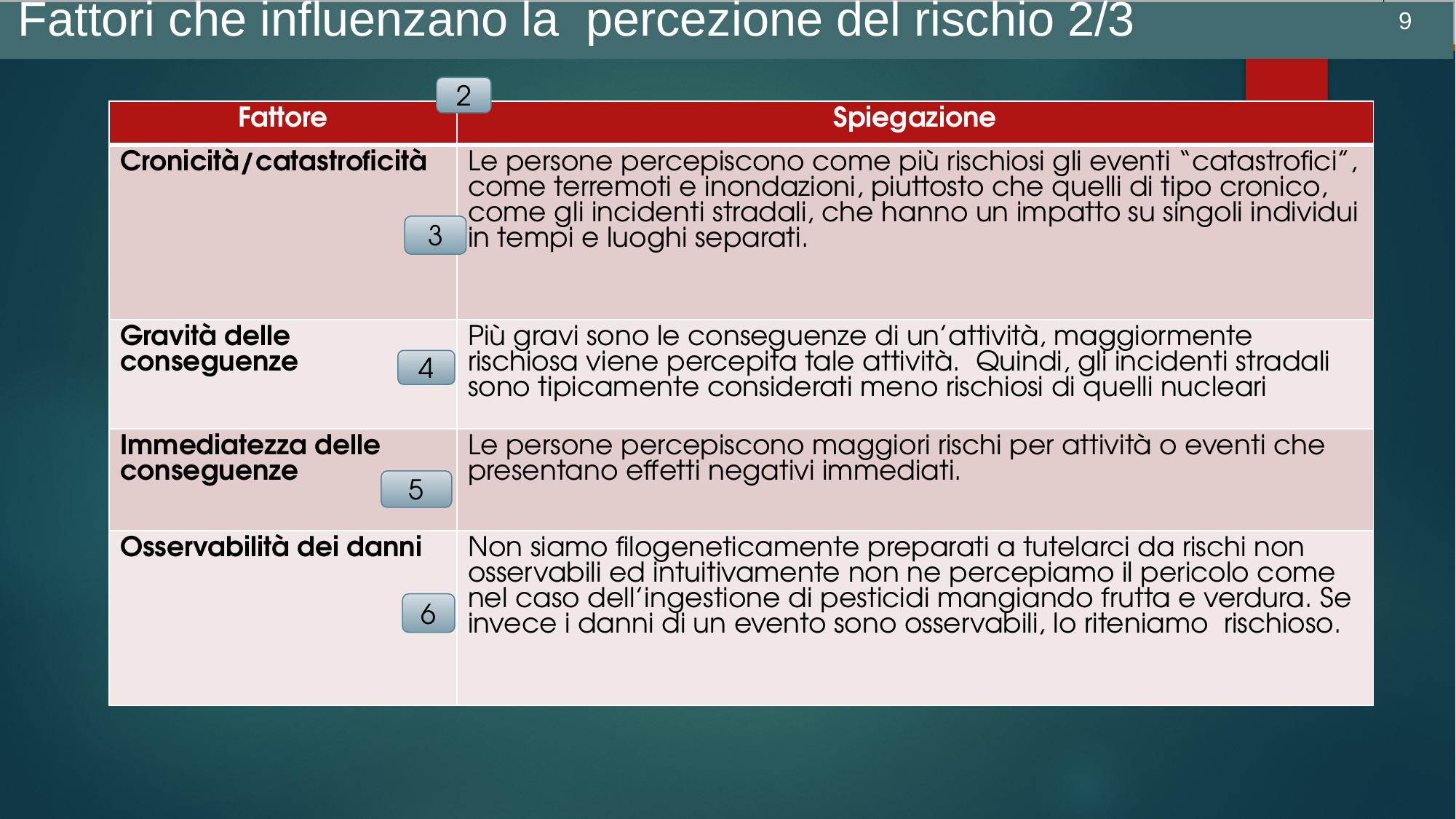

Gli attacchi informatici nella storia
9
Fattori che influenzano la  percezione del rischio 2/3
Immagine

Con audio  1. tabella vuota

Le intestazioni rdi riga e i relativi testi si visualizzano appaiati

2
| Fattore | Spiegazione |
| --- | --- |
| Cronicità/catastroficità | Le persone percepiscono come più rischiosi gli eventi “catastrofici”, come terremoti e inondazioni, piuttosto che quelli di tipo cronico, come gli incidenti stradali, che hanno un impatto su singoli individui in tempi e luoghi separati. |
| Gravità delle conseguenze | Più gravi sono le conseguenze di un’attività, maggiormente rischiosa viene percepita tale attività. Quindi, gli incidenti stradali sono tipicamente considerati meno rischiosi di quelli nucleari |
| Immediatezza delle conseguenze | Le persone percepiscono maggiori rischi per attività o eventi che presentano effetti negativi immediati. |
| Osservabilità dei danni | Non siamo filogeneticamente preparati a tutelarci da rischi non osservabili ed intuitivamente non ne percepiamo il pericolo come nel caso dell’ingestione di pesticidi mangiando frutta e verdura. Se invece i danni di un evento sono osservabili, lo riteniamo rischioso. |
3
3-5
4
5
6